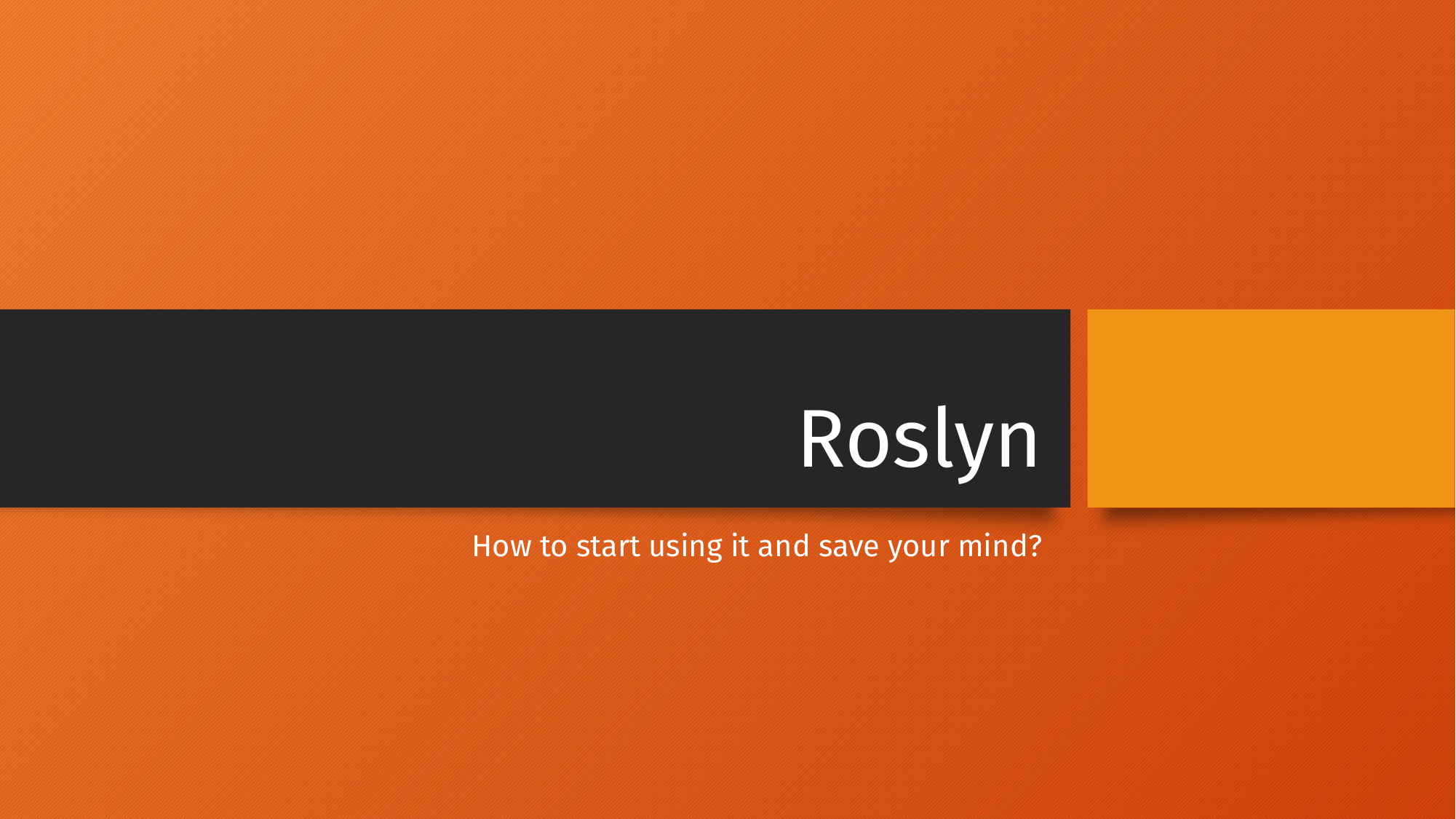

# Roslyn
How to start using it and save your mind?